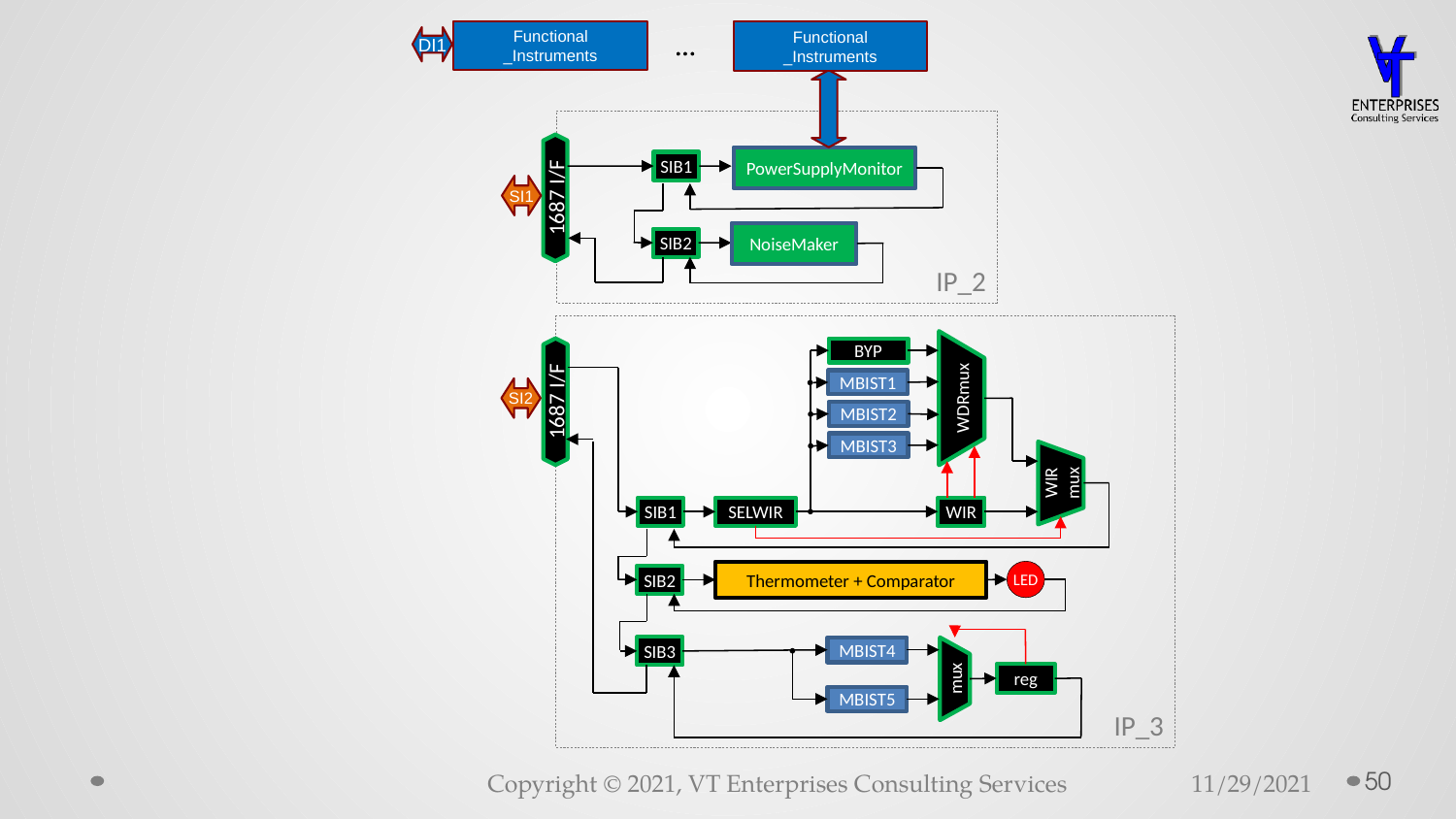

Functional _Instruments
Functional _Instruments
…
…
DI1

IP_2
PowerSupplyMonitor
SIB1
SI1
1687 I/F
NoiseMaker
SIB2
IP_3
BYP
MBIST1
WDRmux
SI2

1687 I/F
MBIST2

MBIST3

WIR mux
SIB1
SELWIR
WIR

LED
Thermometer + Comparator
SIB2
SIB3
MBIST4

mux
reg
MBIST5

50
11/29/2021